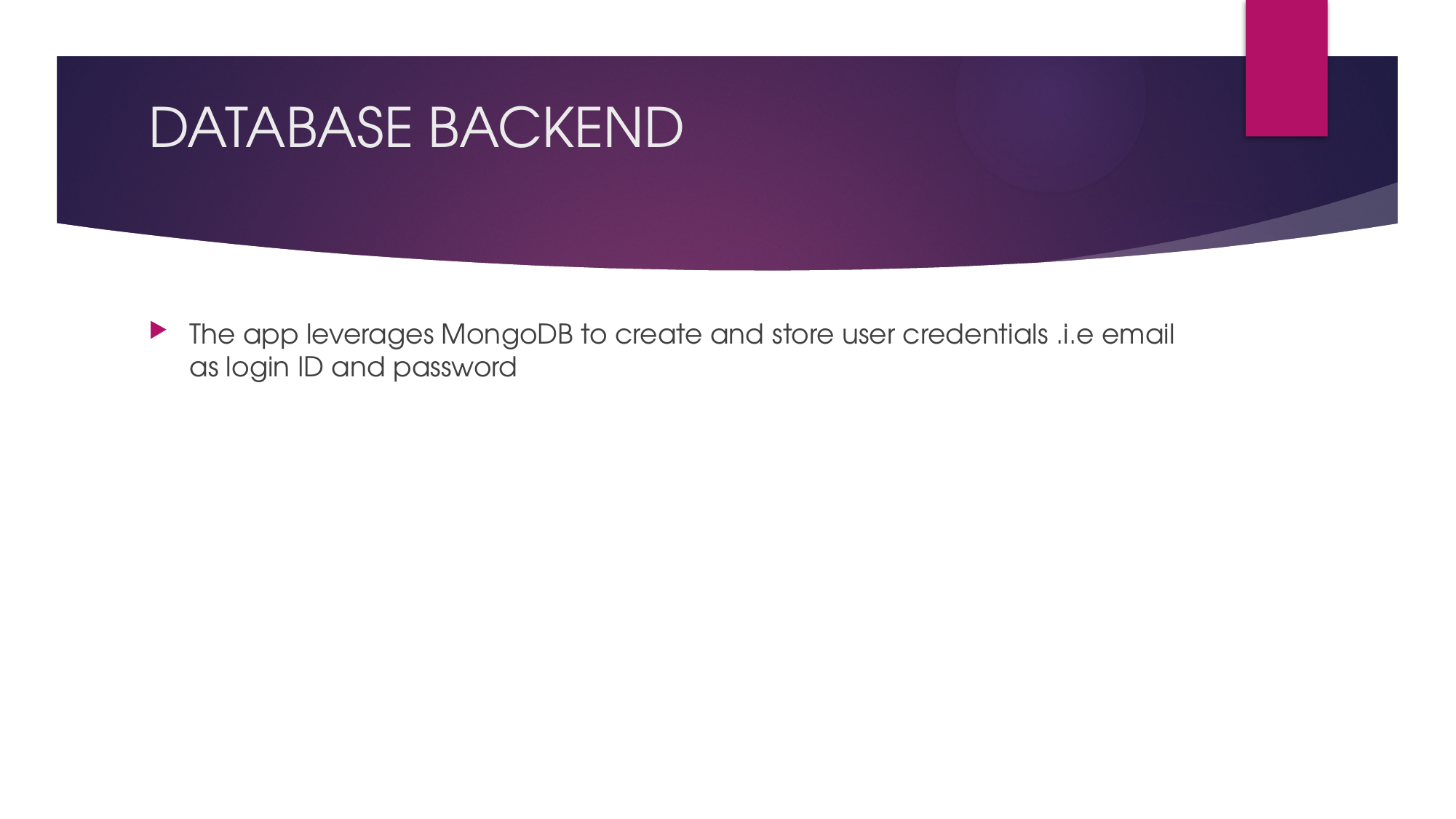

# DATABASE BACKEND
The app leverages MongoDB to create and store user credentials .i.e email as login ID and password